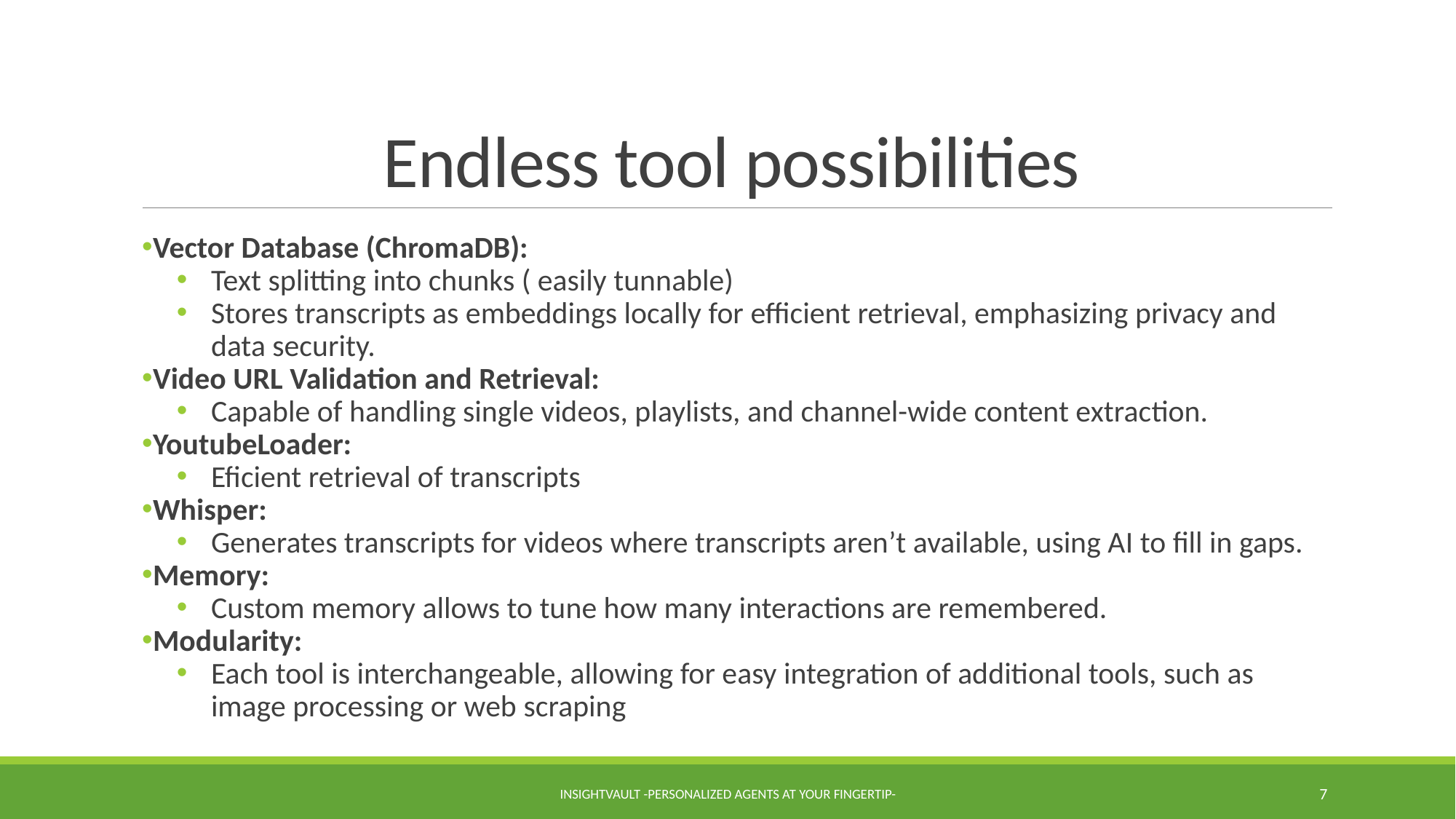

# Endless tool possibilities
Vector Database (ChromaDB):
Text splitting into chunks ( easily tunnable)
Stores transcripts as embeddings locally for efficient retrieval, emphasizing privacy and data security.
Video URL Validation and Retrieval:
Capable of handling single videos, playlists, and channel-wide content extraction.
YoutubeLoader:
Eficient retrieval of transcripts
Whisper:
Generates transcripts for videos where transcripts aren’t available, using AI to fill in gaps.
Memory:
Custom memory allows to tune how many interactions are remembered.
Modularity:
Each tool is interchangeable, allowing for easy integration of additional tools, such as image processing or web scraping
InsightVault -Personalized agents at your fingertip-
7